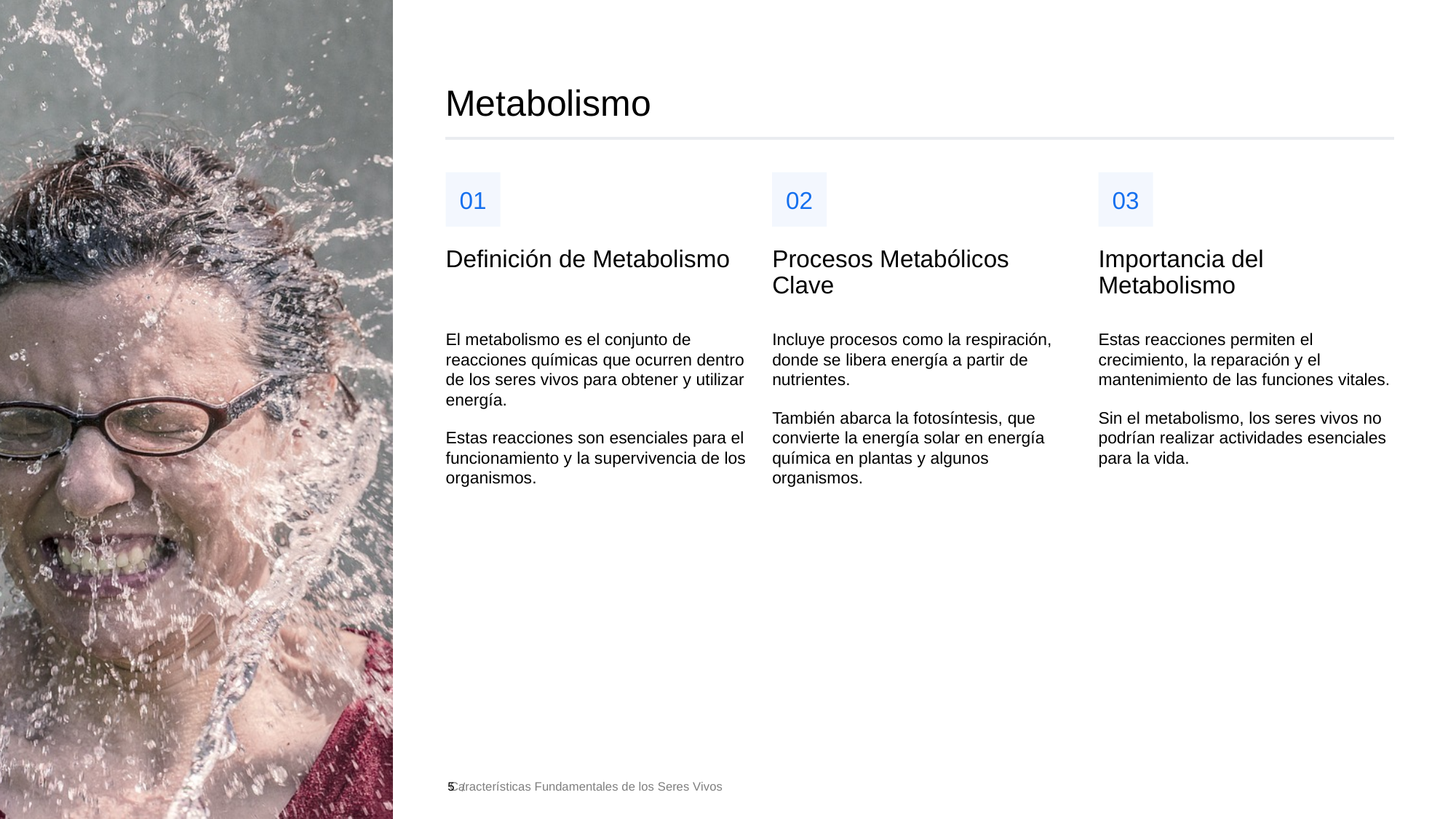

Metabolismo

01

02

03
Definición de Metabolismo
Procesos Metabólicos Clave
Importancia del Metabolismo
El metabolismo es el conjunto de reacciones químicas que ocurren dentro de los seres vivos para obtener y utilizar energía.
Estas reacciones son esenciales para el funcionamiento y la supervivencia de los organismos.
Incluye procesos como la respiración, donde se libera energía a partir de nutrientes.
También abarca la fotosíntesis, que convierte la energía solar en energía química en plantas y algunos organismos.
Estas reacciones permiten el crecimiento, la reparación y el mantenimiento de las funciones vitales.
Sin el metabolismo, los seres vivos no podrían realizar actividades esenciales para la vida.

5
Características Fundamentales de los Seres Vivos
 /